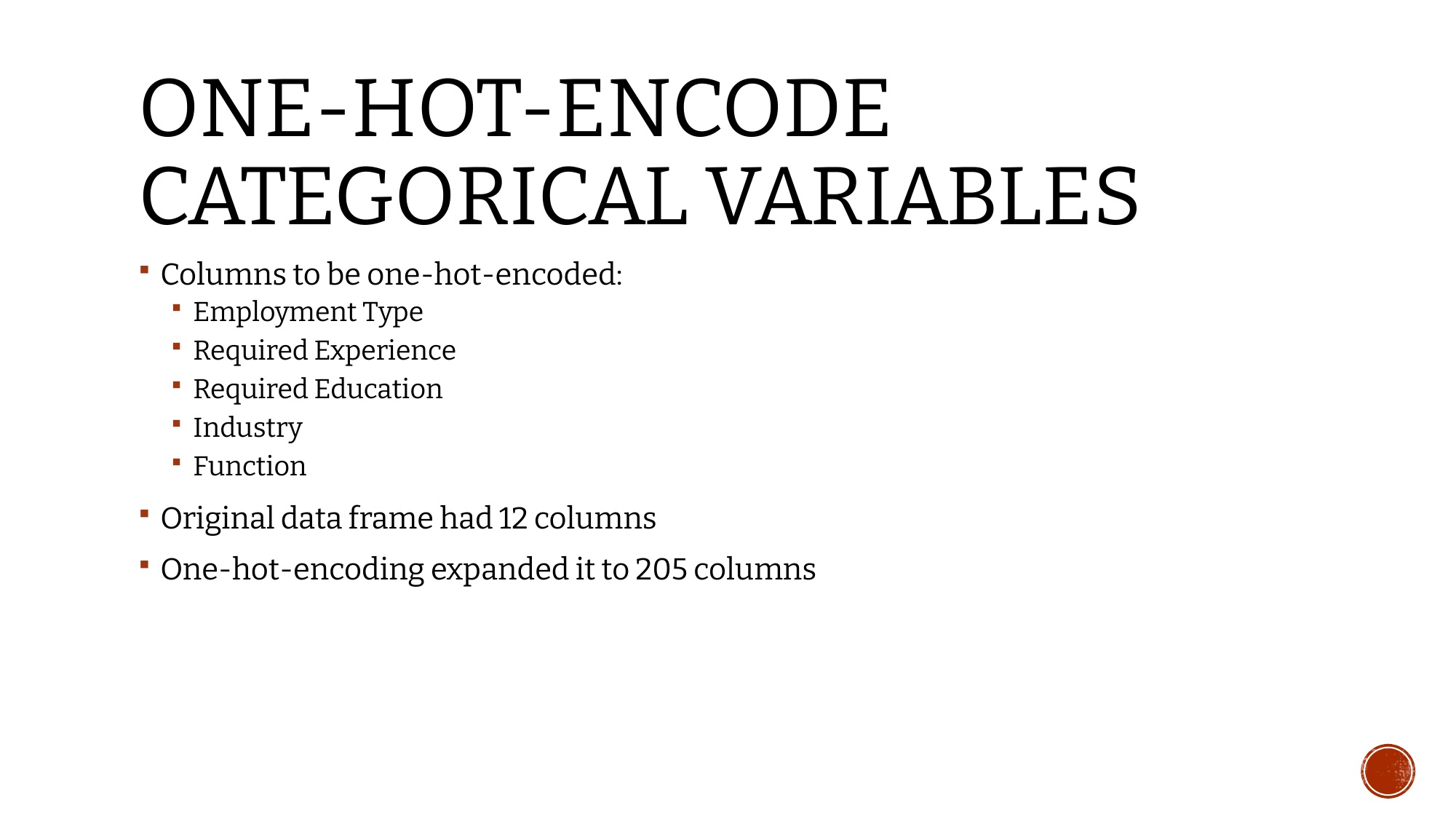

# One-hot-encode categorical variables
Columns to be one-hot-encoded:
Employment Type
Required Experience
Required Education
Industry
Function
Original data frame had 12 columns
One-hot-encoding expanded it to 205 columns